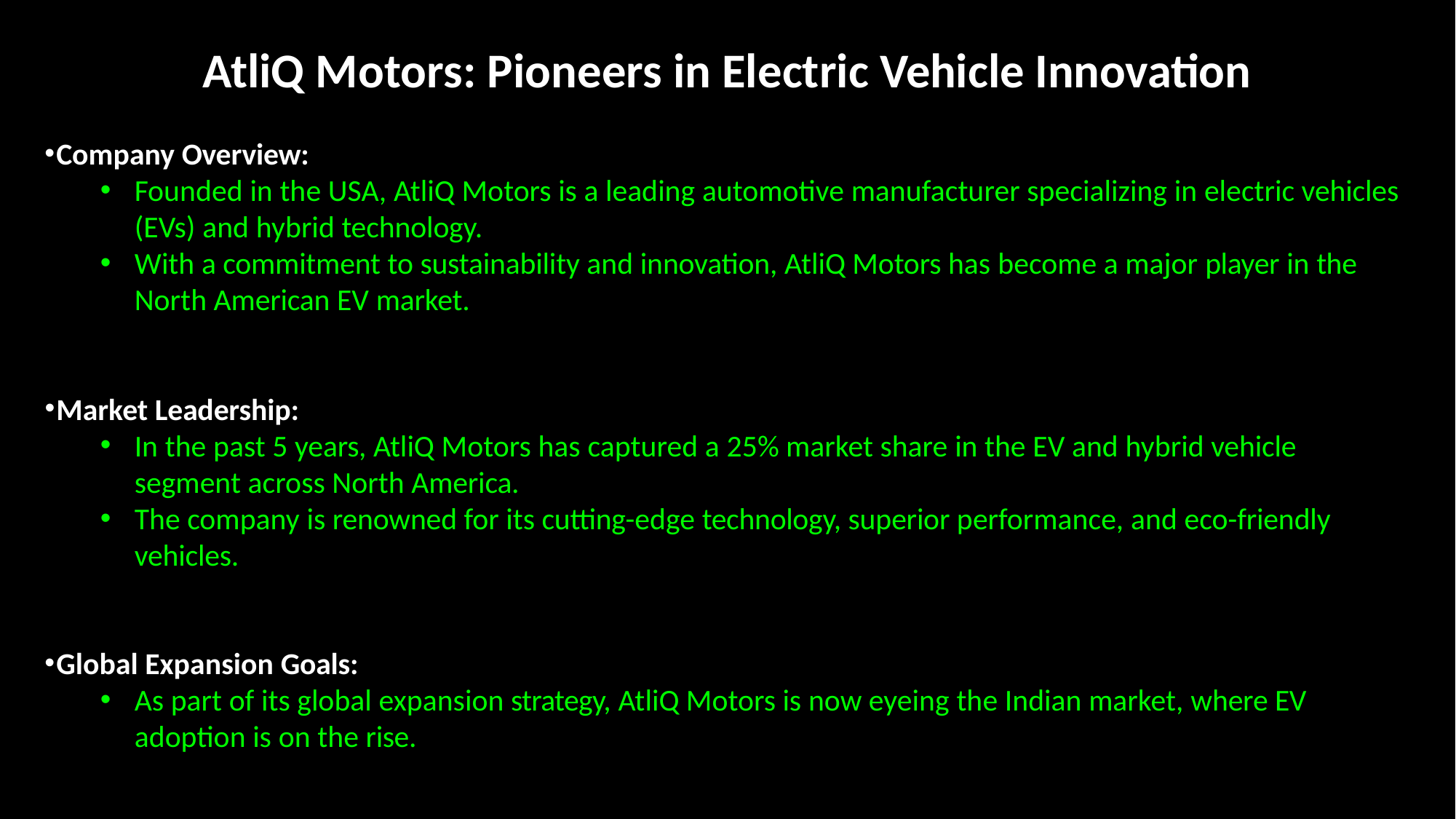

# AtliQ Motors: Pioneers in Electric Vehicle Innovation
Company Overview:
Founded in the USA, AtliQ Motors is a leading automotive manufacturer specializing in electric vehicles (EVs) and hybrid technology.
With a commitment to sustainability and innovation, AtliQ Motors has become a major player in the North American EV market.
Market Leadership:
In the past 5 years, AtliQ Motors has captured a 25% market share in the EV and hybrid vehicle
segment across North America.
The company is renowned for its cutting-edge technology, superior performance, and eco-friendly
vehicles.

Global Expansion Goals:
As part of its global expansion strategy, AtliQ Motors is now eyeing the Indian market, where EV adoption is on the rise.